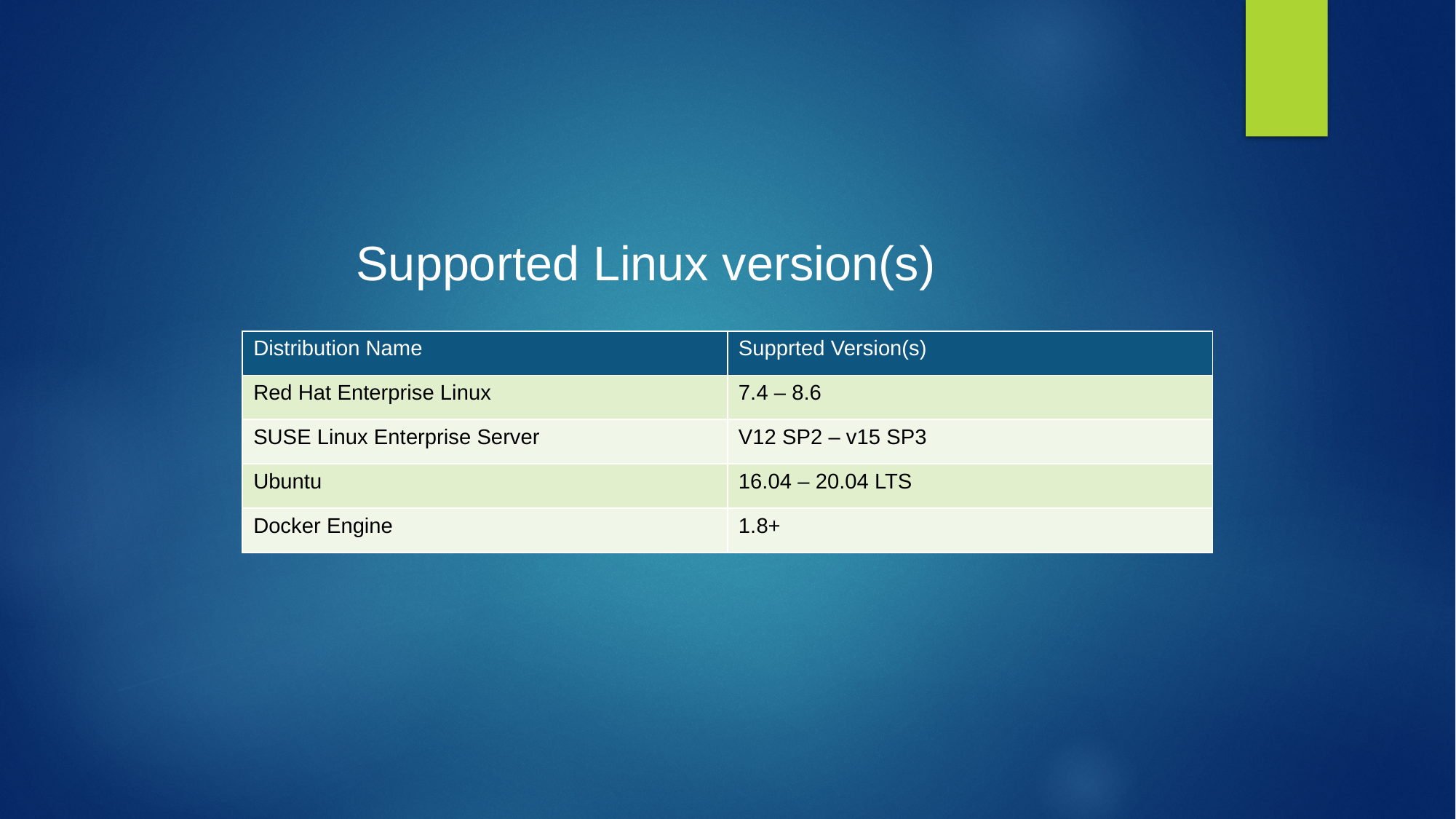

Supported Linux version(s)
| Distribution Name | Supprted Version(s) |
| --- | --- |
| Red Hat Enterprise Linux | 7.4 – 8.6 |
| SUSE Linux Enterprise Server | V12 SP2 – v15 SP3 |
| Ubuntu | 16.04 – 20.04 LTS |
| Docker Engine | 1.8+ |